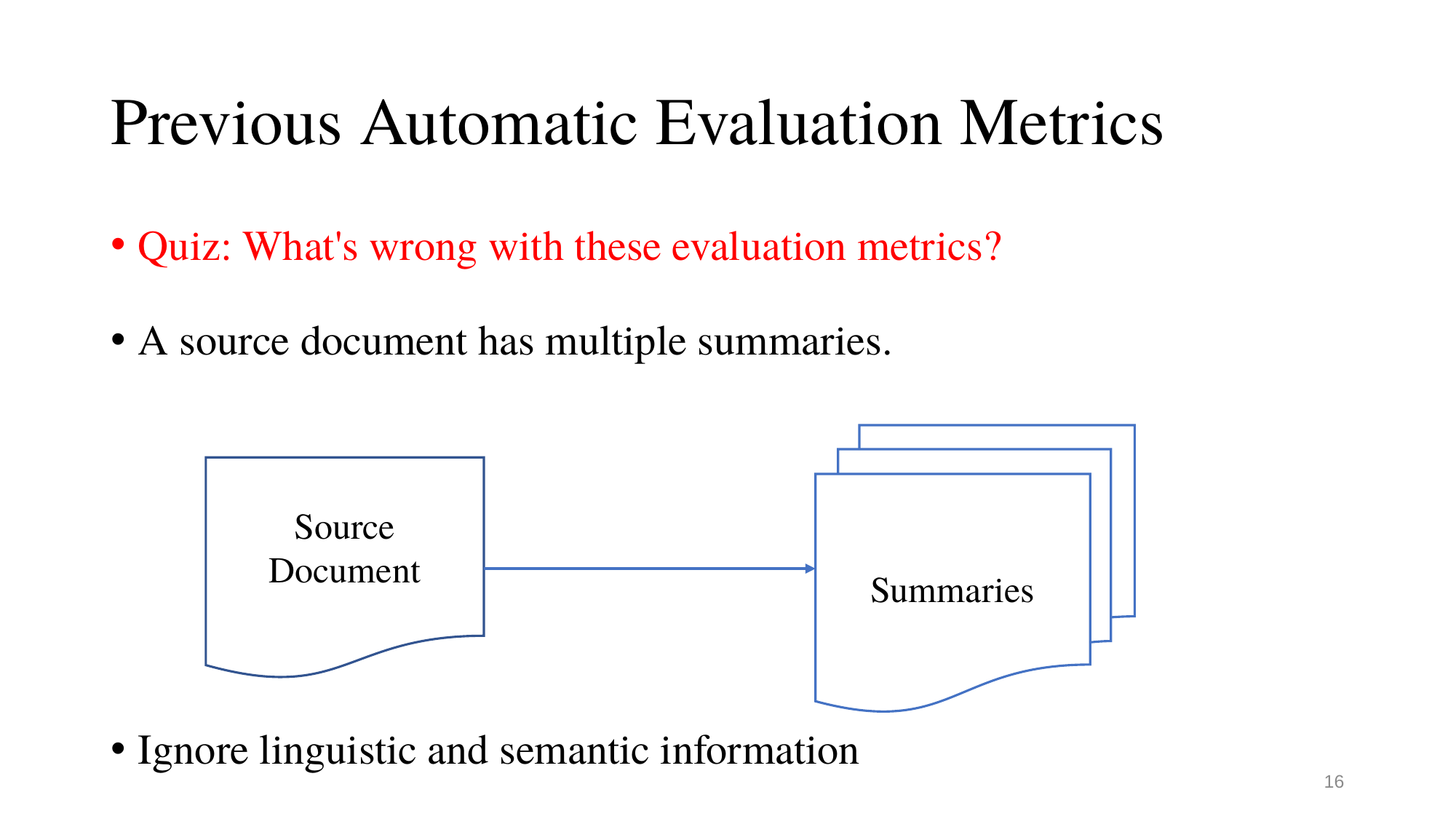

# Previous Automatic Evaluation Metrics
Quiz: What's wrong with these evaluation metrics?

A source document has multiple summaries.
Summaries
Source Document
Ignore linguistic and semantic information
16